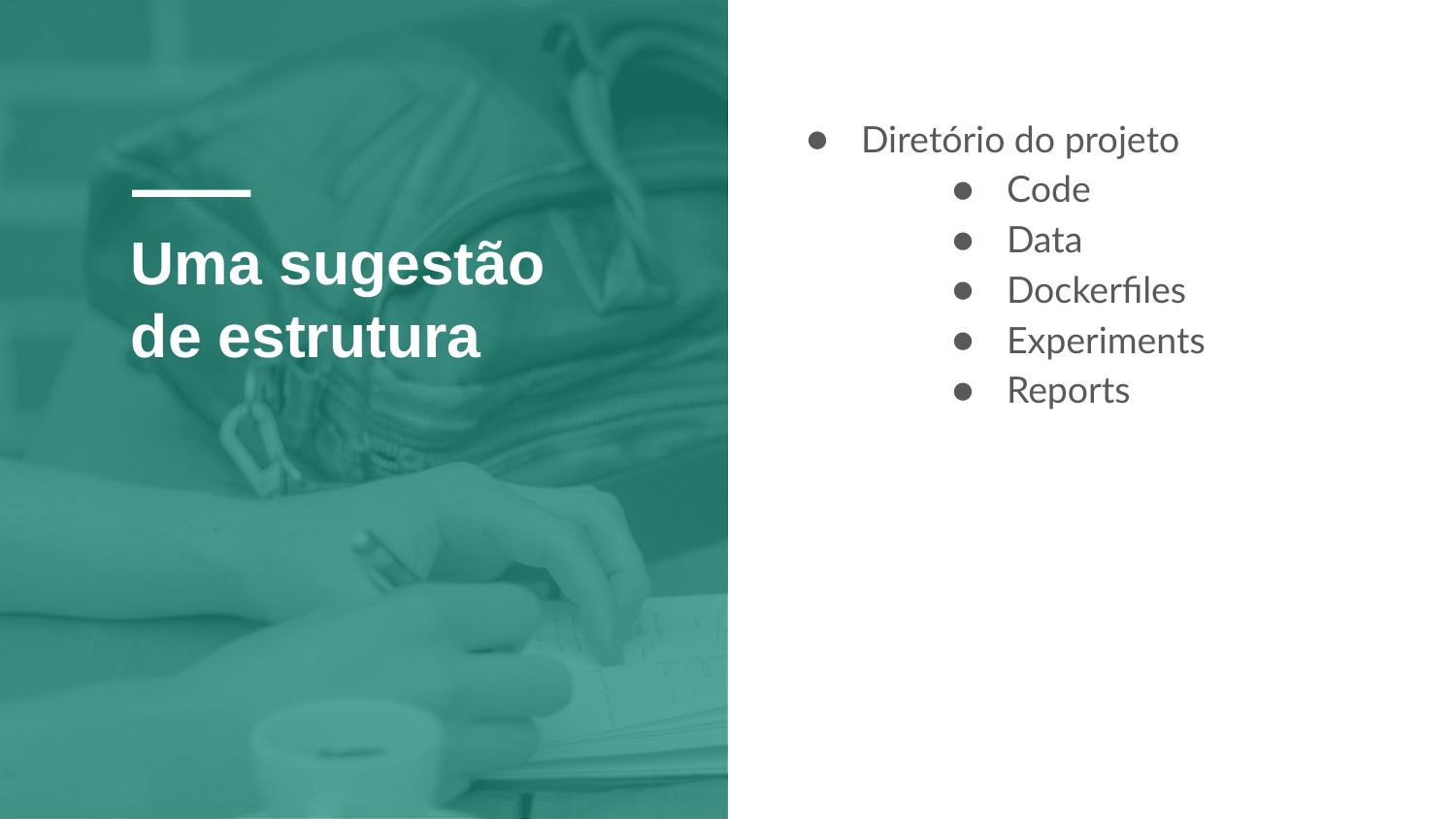

Diretório do projeto
Code
Data
Dockerfiles
Experiments
Reports

Uma sugestão de estrutura